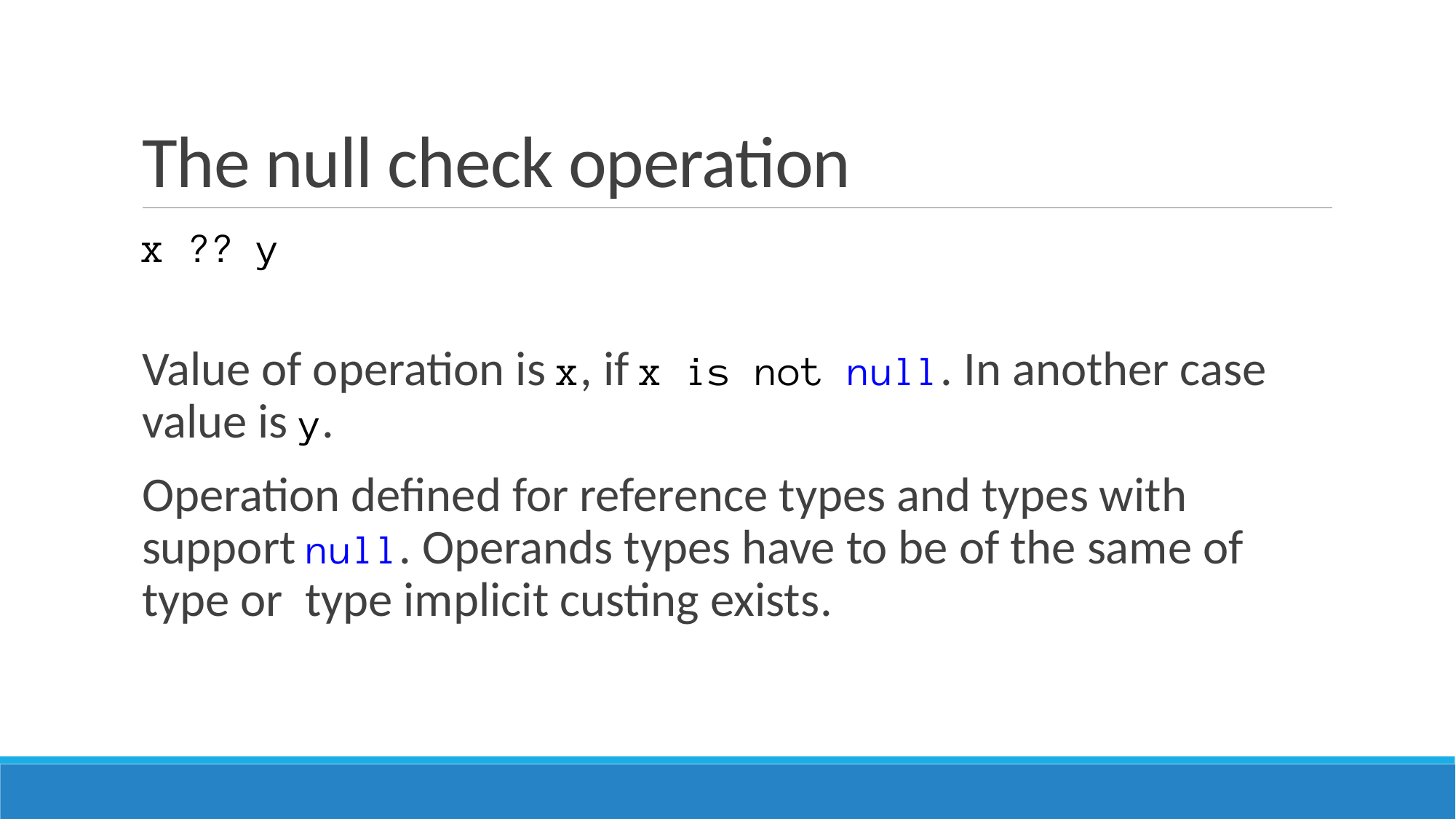

# The null check operation
x ?? y

Value of operation is x, if x is not null. In another case value is y.
Operation defined for reference types and types with support null. Operands types have to be of the same of type or  type implicit custing exists.